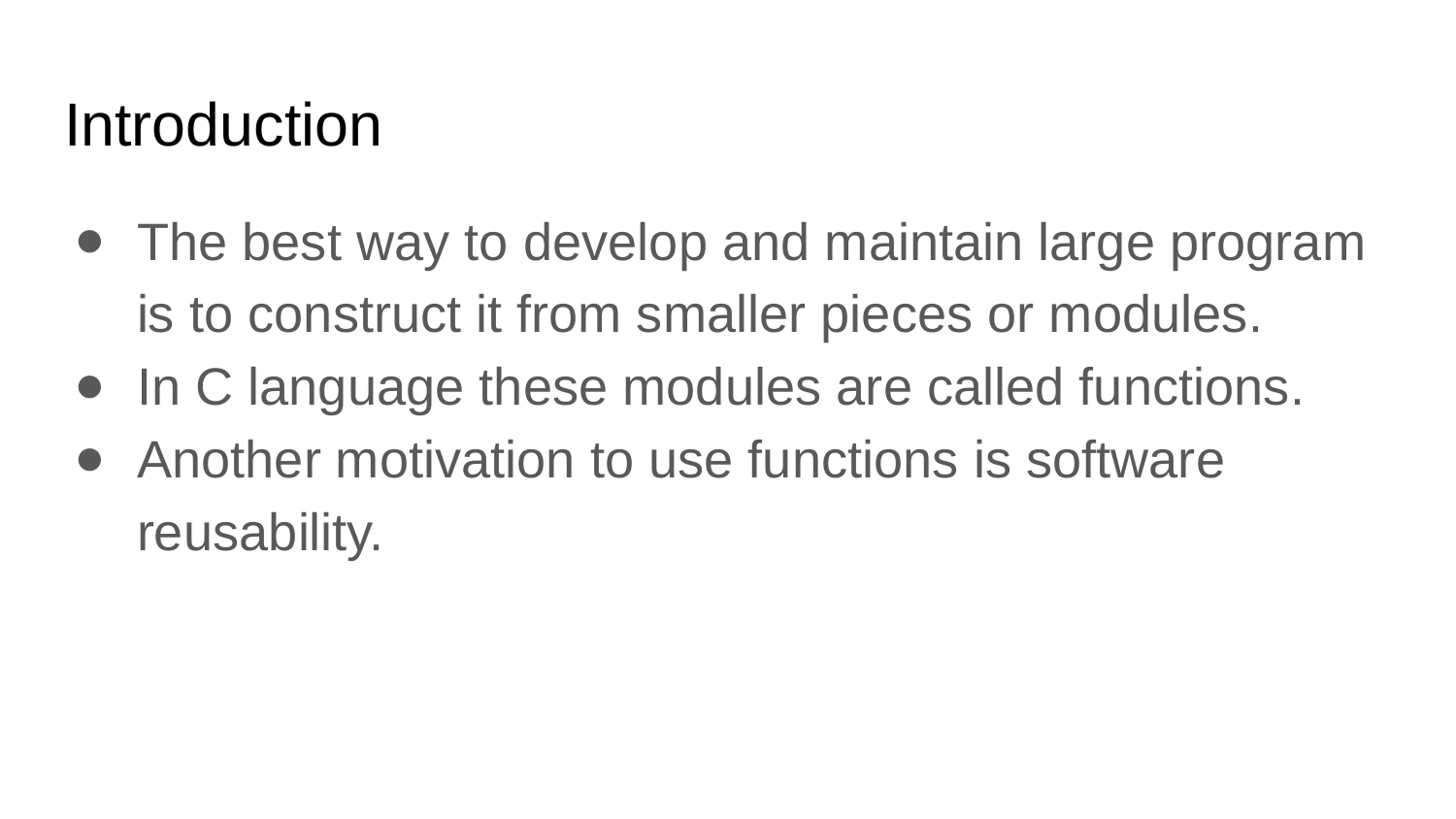

# Introduction
The best way to develop and maintain large program is to construct it from smaller pieces or modules.
In C language these modules are called functions.
Another motivation to use functions is software reusability.